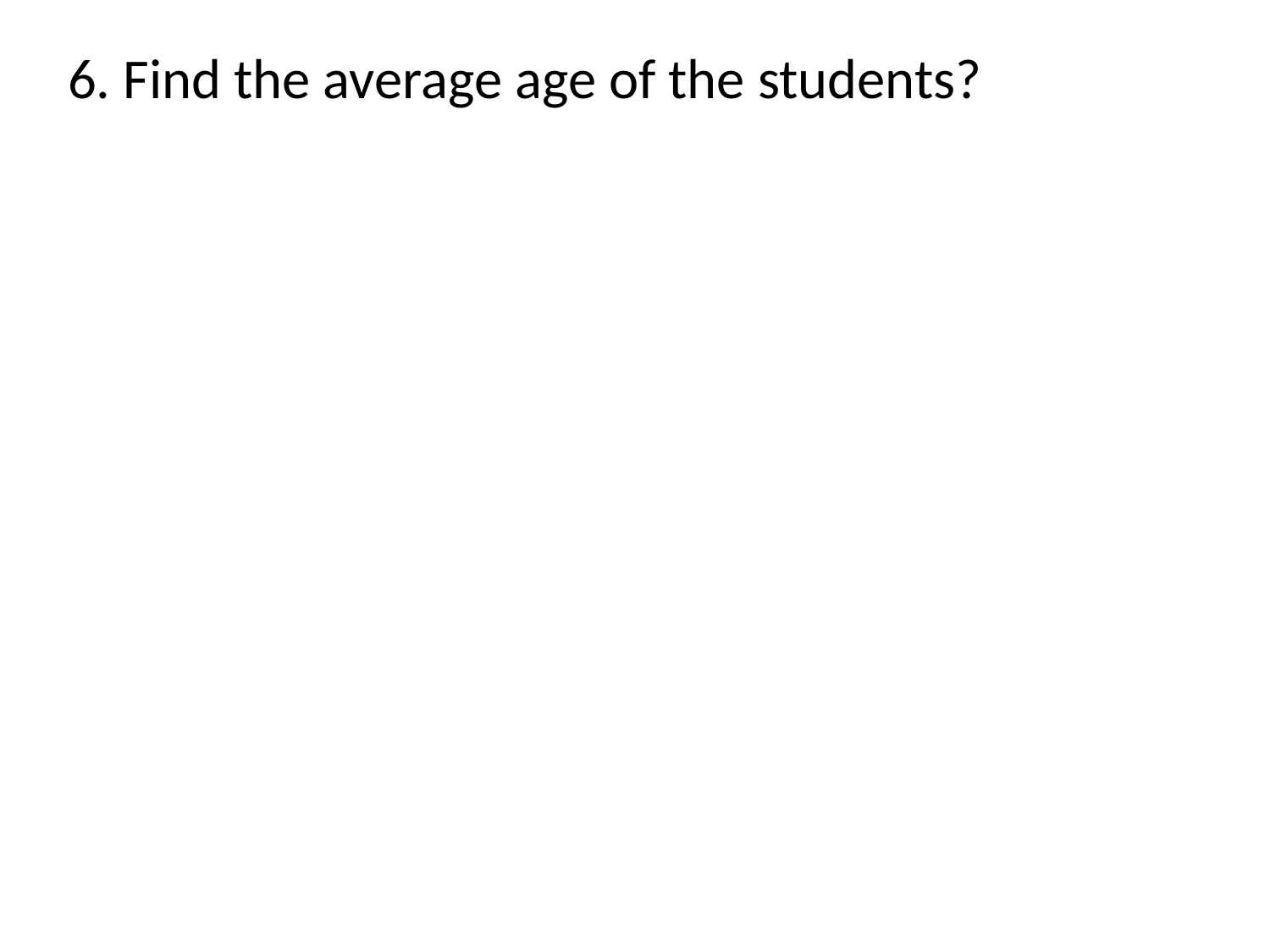

6. Find the average age of the students?